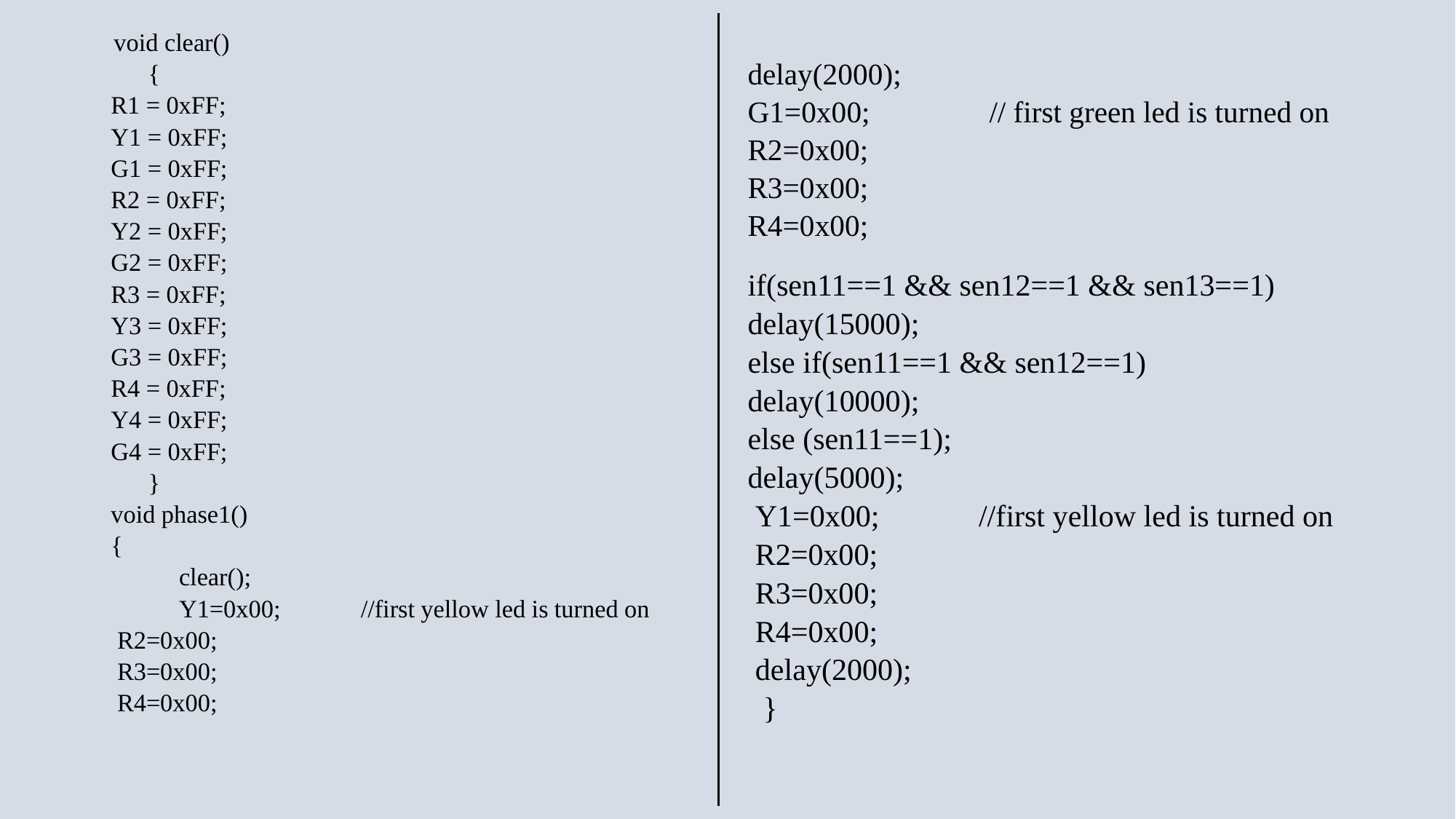

void clear()
      {
R1 = 0xFF;
Y1 = 0xFF;
G1 = 0xFF;
R2 = 0xFF;
Y2 = 0xFF;
G2 = 0xFF;
R3 = 0xFF;
Y3 = 0xFF;
G3 = 0xFF;
R4 = 0xFF;
Y4 = 0xFF;
G4 = 0xFF;
      }
void phase1()
{
           clear();
           Y1=0x00;             //first yellow led is turned on
 R2=0x00;
 R3=0x00;
 R4=0x00;

delay(2000);
G1=0x00;                // first green led is turned on
R2=0x00;
R3=0x00;
R4=0x00;

if(sen11==1 && sen12==1 && sen13==1)
delay(15000);
else if(sen11==1 && sen12==1)
delay(10000);
else (sen11==1);
delay(5000);
 Y1=0x00;             //first yellow led is turned on
 R2=0x00;
 R3=0x00;
 R4=0x00;
 delay(2000);
  }